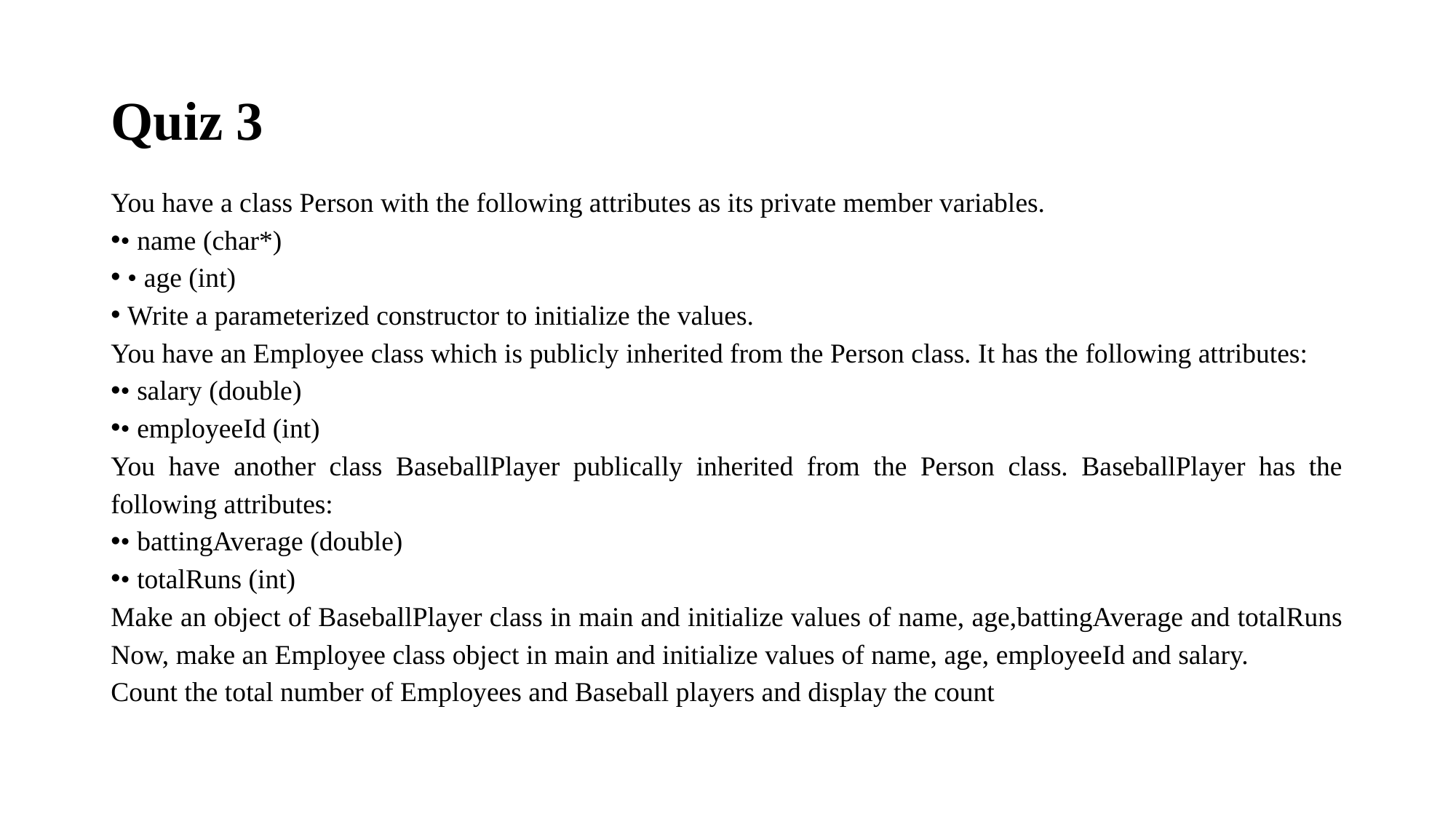

# Quiz 3
You have a class Person with the following attributes as its private member variables.
• name (char*)
 • age (int)
 Write a parameterized constructor to initialize the values.
You have an Employee class which is publicly inherited from the Person class. It has the following attributes:
• salary (double)
• employeeId (int)
You have another class BaseballPlayer publically inherited from the Person class. BaseballPlayer has the following attributes:
• battingAverage (double)
• totalRuns (int)
Make an object of BaseballPlayer class in main and initialize values of name, age,battingAverage and totalRuns Now, make an Employee class object in main and initialize values of name, age, employeeId and salary.
Count the total number of Employees and Baseball players and display the count